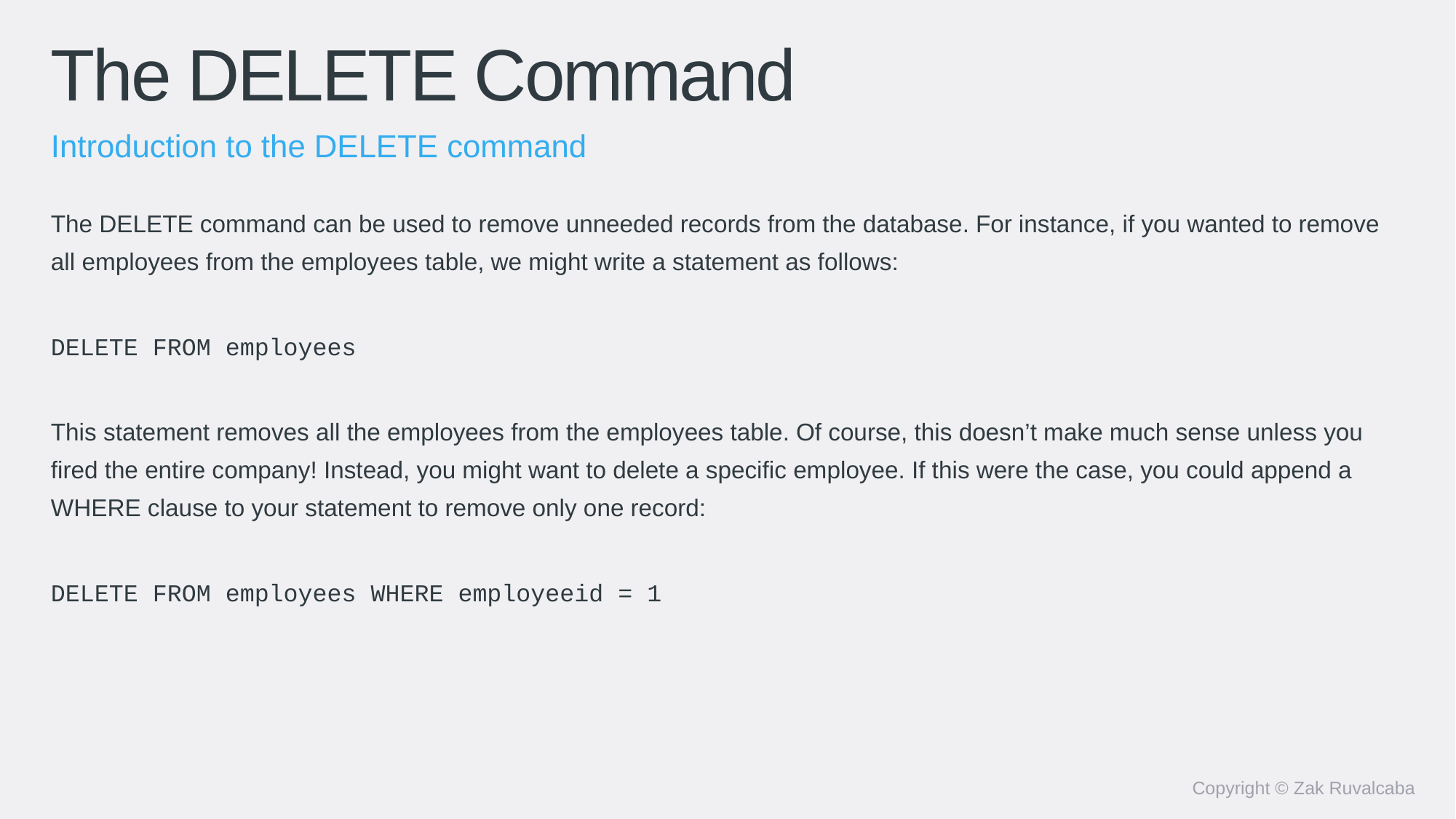

# The DELETE Command
Introduction to the DELETE command
The DELETE command can be used to remove unneeded records from the database. For instance, if you wanted to remove all employees from the employees table, we might write a statement as follows:

DELETE FROM employees

This statement removes all the employees from the employees table. Of course, this doesn’t make much sense unless you fired the entire company! Instead, you might want to delete a specific employee. If this were the case, you could append a WHERE clause to your statement to remove only one record:

DELETE FROM employees WHERE employeeid = 1